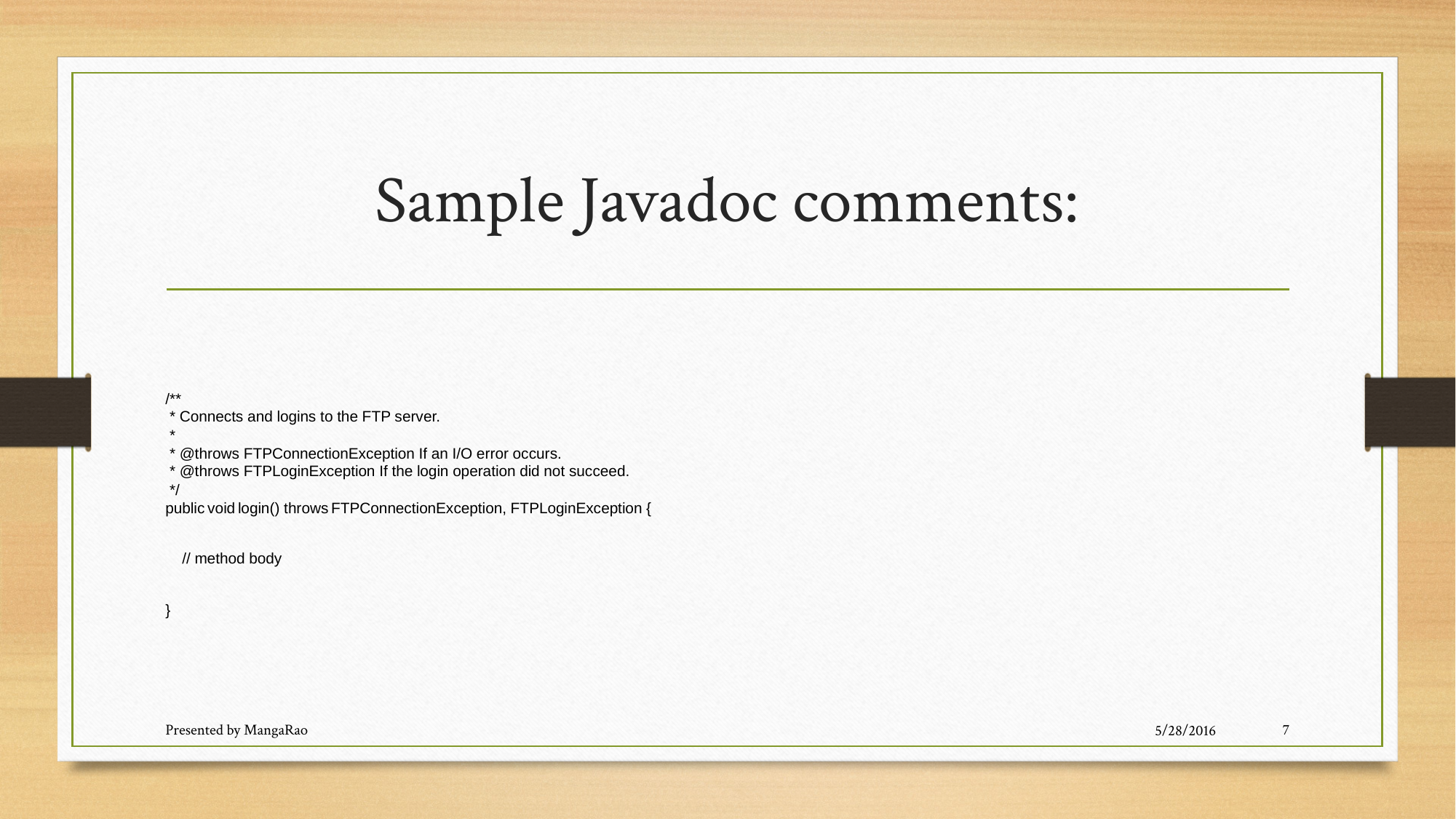

# Sample Javadoc comments:
/**
 * Connects and logins to the FTP server.
 *
 * @throws FTPConnectionException If an I/O error occurs.
 * @throws FTPLoginException If the login operation did not succeed.
 */
public void login() throws FTPConnectionException, FTPLoginException {

    // method body

}
Presented by MangaRao
5/28/2016
7